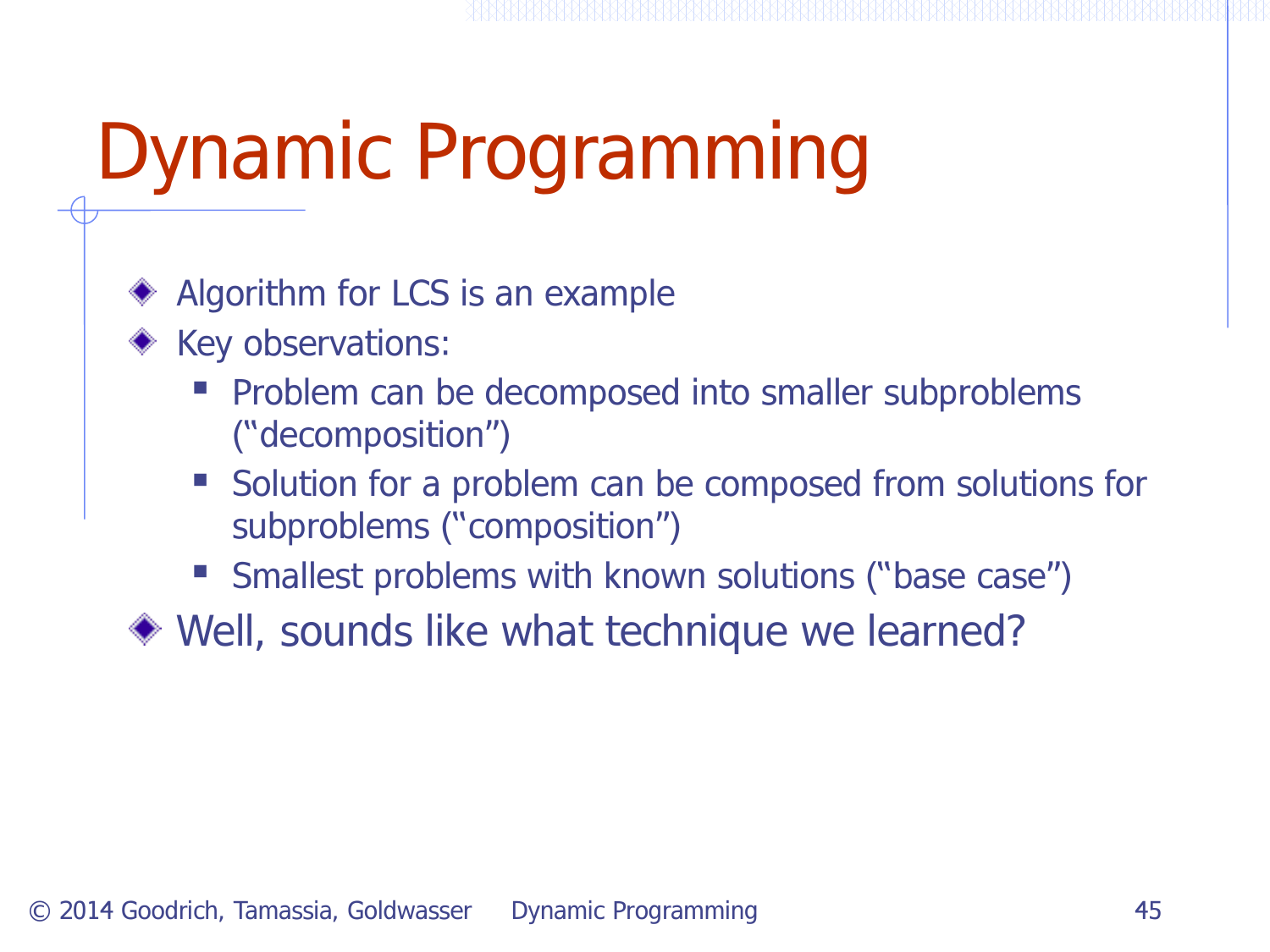

# Dynamic Programming
Algorithm for LCS is an example
Key observations:
Problem can be decomposed into smaller subproblems (“decomposition”)
Solution for a problem can be composed from solutions for subproblems (“composition”)
Smallest problems with known solutions (“base case”)
Well, sounds like what technique we learned?

Dynamic Programming
45